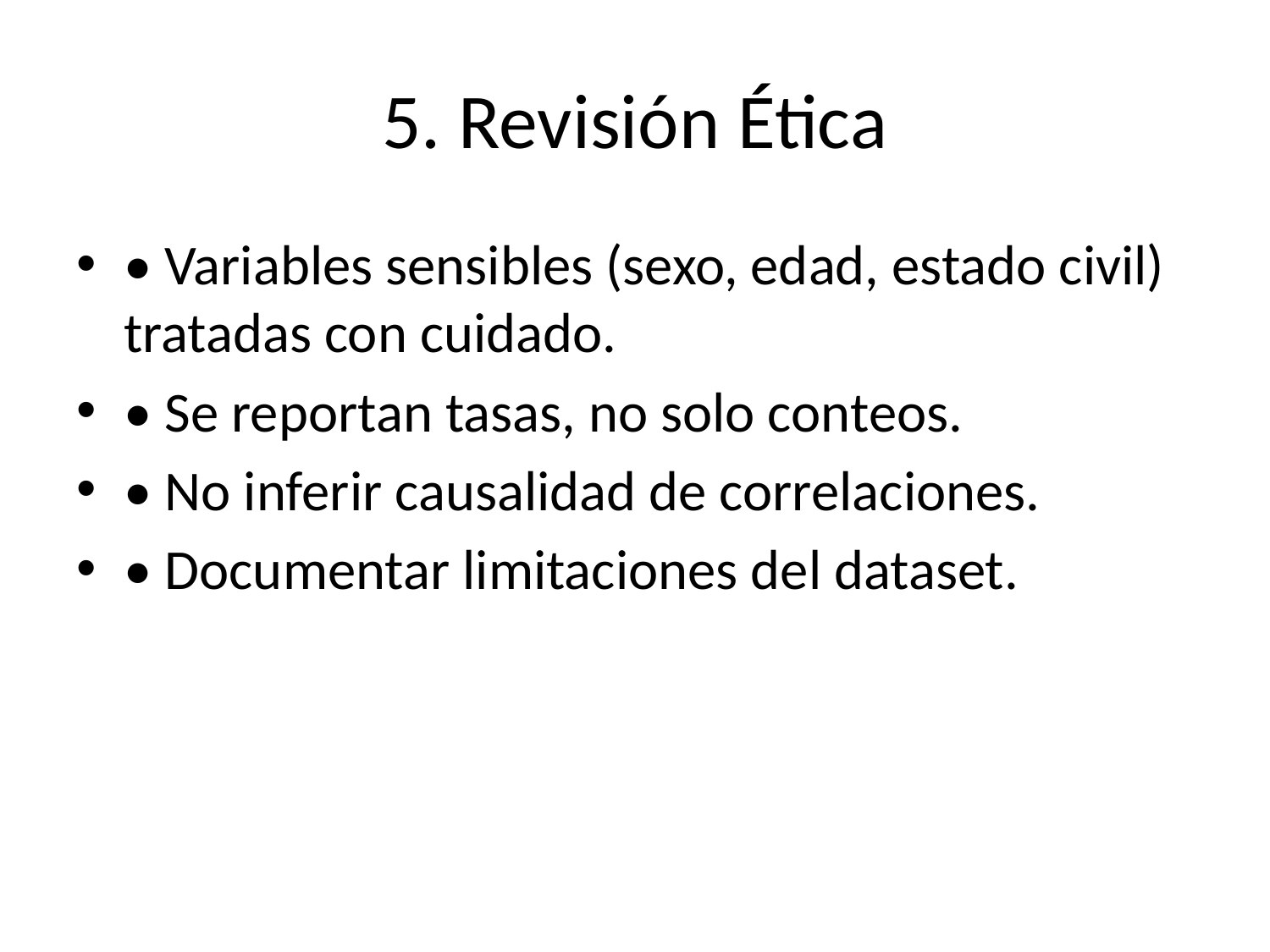

# 5. Revisión Ética
• Variables sensibles (sexo, edad, estado civil) tratadas con cuidado.
• Se reportan tasas, no solo conteos.
• No inferir causalidad de correlaciones.
• Documentar limitaciones del dataset.